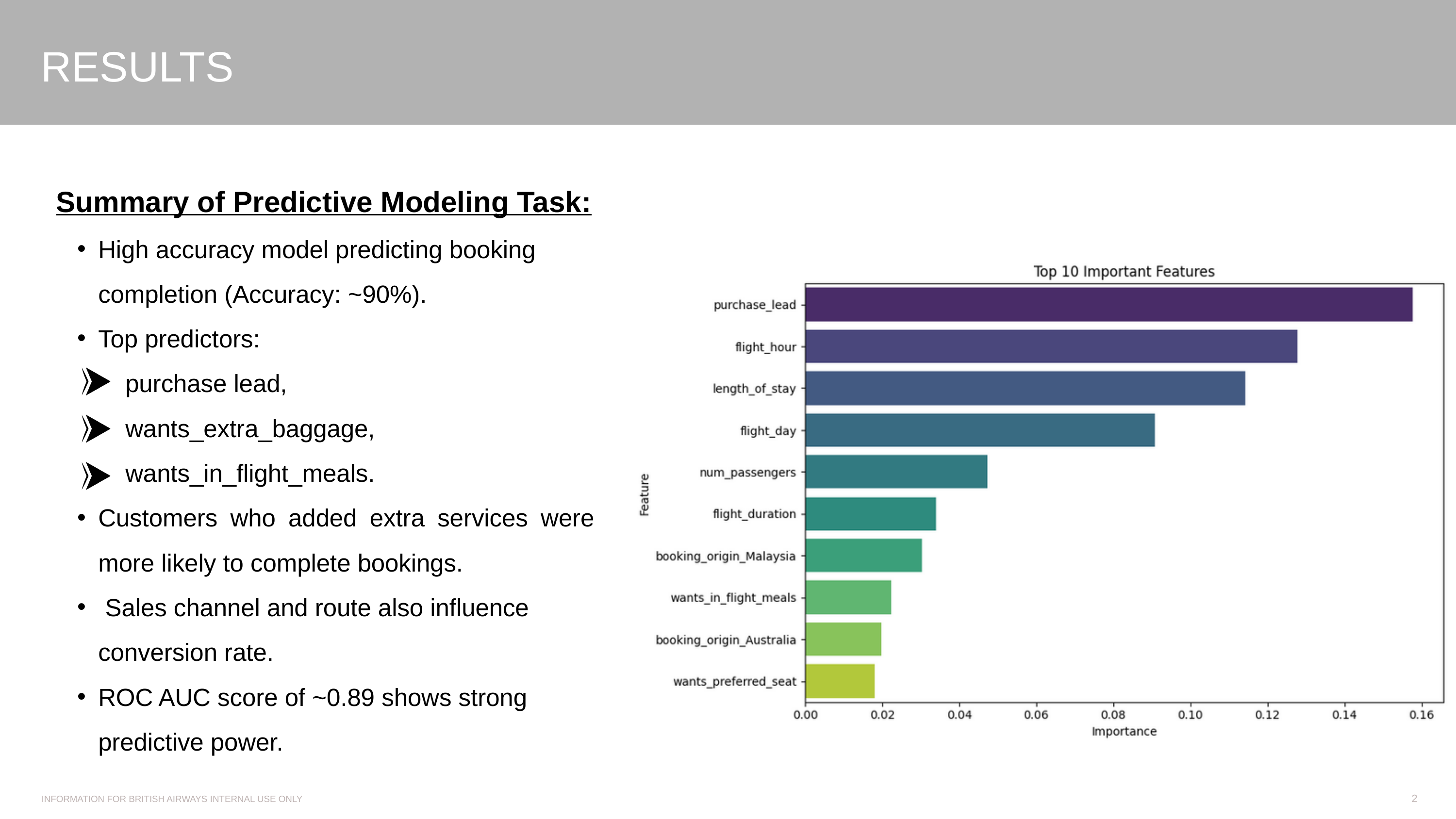

RESULTS
Summary of Predictive Modeling Task:
High accuracy model predicting booking completion (Accuracy: ~90%).
Top predictors:
          purchase lead,
          wants_extra_baggage,
          wants_in_flight_meals.
Customers who added extra services were more likely to complete bookings.
 Sales channel and route also influence conversion rate.
ROC AUC score of ~0.89 shows strong predictive power.

2
INFORMATION FOR BRITISH AIRWAYS INTERNAL USE ONLY